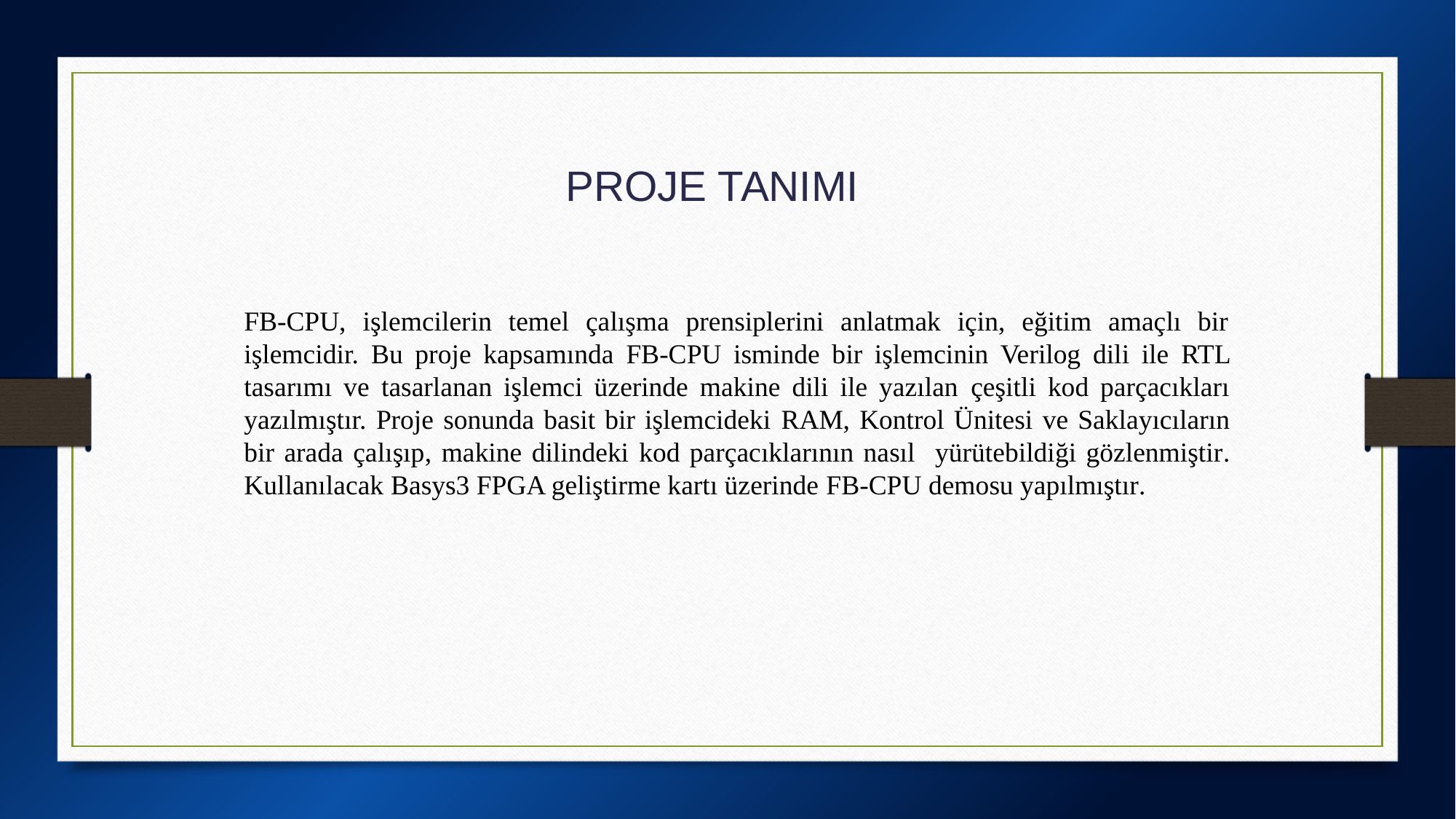

PROJE TANIMI
FB-CPU, işlemcilerin temel çalışma prensiplerini anlatmak için, eğitim amaçlı bir işlemcidir. Bu proje kapsamında FB-CPU isminde bir işlemcinin Verilog dili ile RTL tasarımı ve tasarlanan işlemci üzerinde makine dili ile yazılan çeşitli kod parçacıkları yazılmıştır. Proje sonunda basit bir işlemcideki RAM, Kontrol Ünitesi ve Saklayıcıların bir arada çalışıp, makine dilindeki kod parçacıklarının nasıl  yürütebildiği gözlenmiştir. Kullanılacak Basys3 FPGA geliştirme kartı üzerinde FB-CPU demosu yapılmıştır.